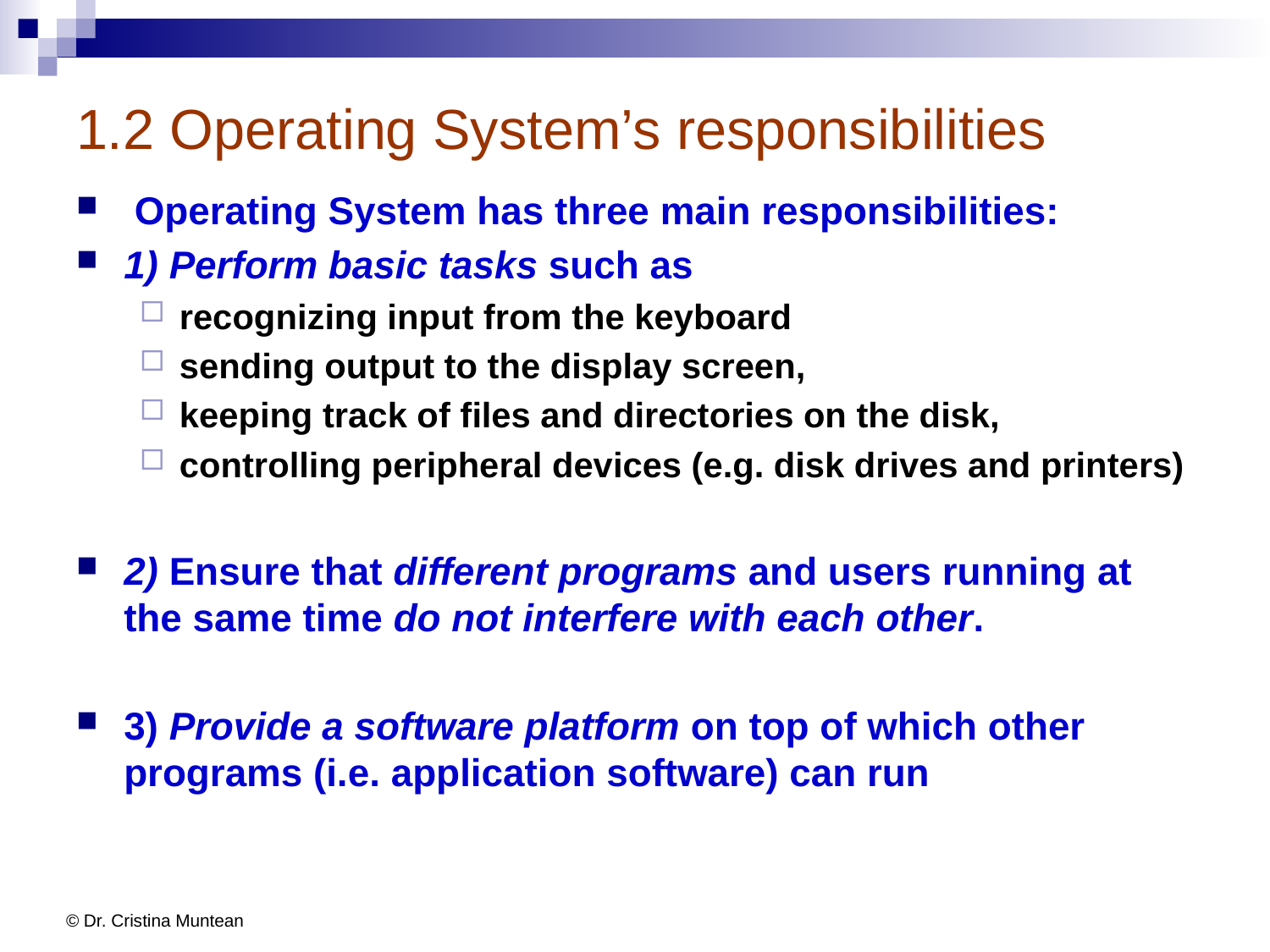

# 1.2 Operating System’s responsibilities
 Operating System has three main responsibilities:
1) Perform basic tasks such as
recognizing input from the keyboard
sending output to the display screen,
keeping track of files and directories on the disk,
controlling peripheral devices (e.g. disk drives and printers)

2) Ensure that different programs and users running at the same time do not interfere with each other.

3) Provide a software platform on top of which other programs (i.e. application software) can run